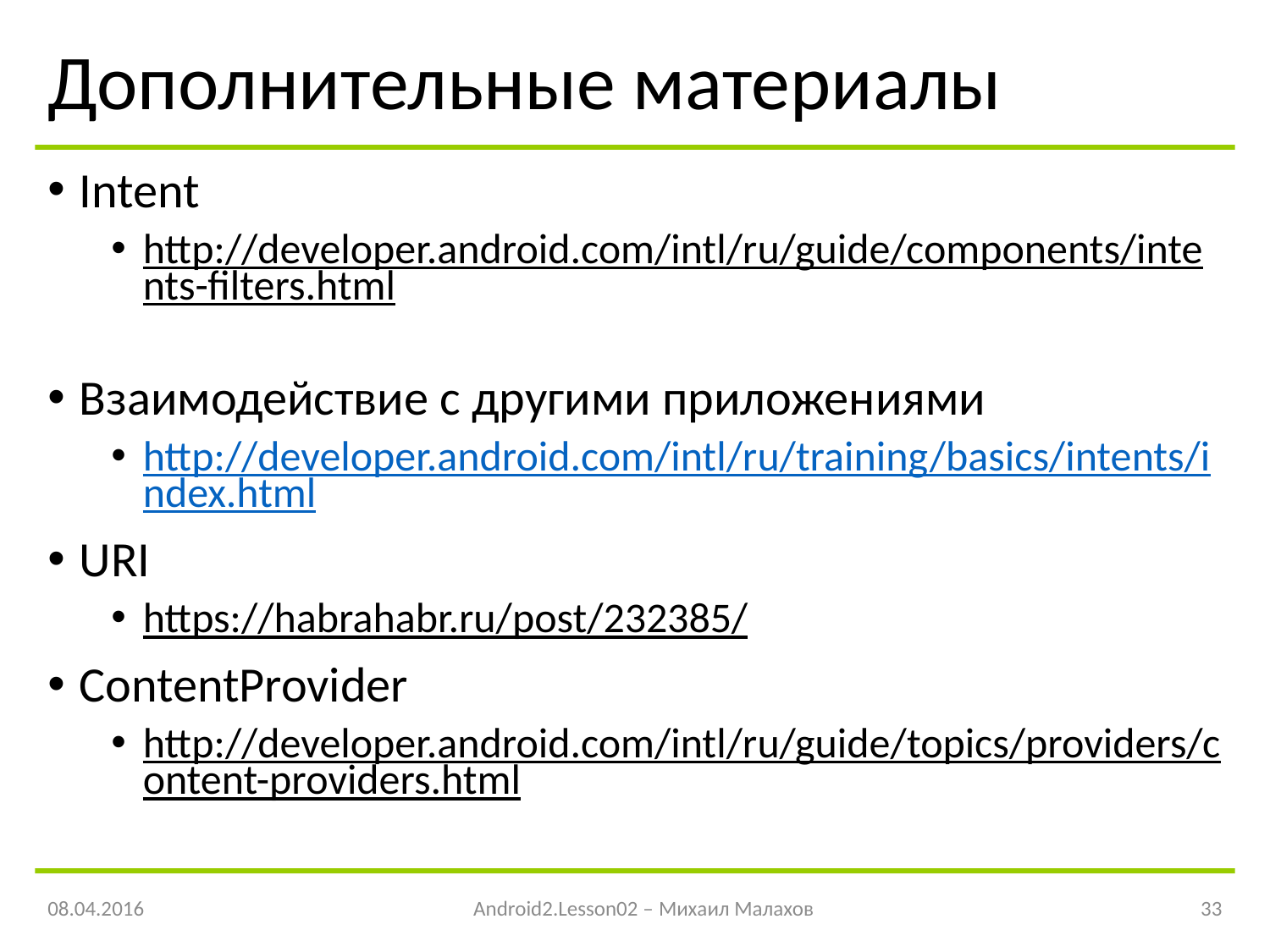

# Дополнительные материалы
Intent
http://developer.android.com/intl/ru/guide/components/intents-filters.html
Взаимодействие с другими приложениями
http://developer.android.com/intl/ru/training/basics/intents/index.html
URI
https://habrahabr.ru/post/232385/
ContentProvider
http://developer.android.com/intl/ru/guide/topics/providers/content-providers.html
08.04.2016
Android2.Lesson02 – Михаил Малахов
33